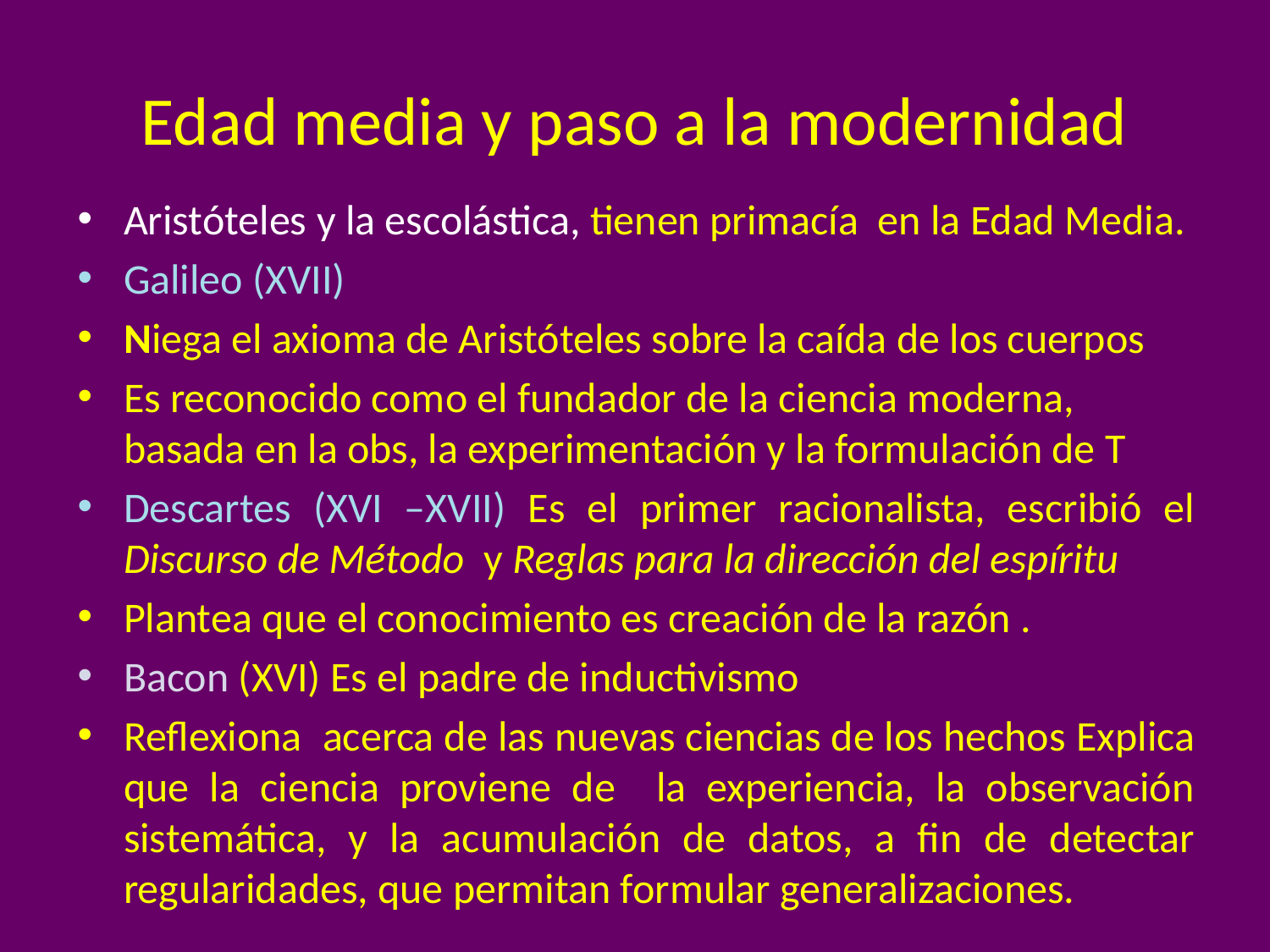

# Edad media y paso a la modernidad
Aristóteles y la escolástica, tienen primacía  en la Edad Media.
Galileo (XVII)
Niega el axioma de Aristóteles sobre la caída de los cuerpos
Es reconocido como el fundador de la ciencia moderna, basada en la obs, la experimentación y la formulación de T
Descartes (XVI –XVII) Es el primer racionalista, escribió el Discurso de Método  y Reglas para la dirección del espíritu
Plantea que el conocimiento es creación de la razón .
Bacon (XVI) Es el padre de inductivismo
Reflexiona  acerca de las nuevas ciencias de los hechos Explica que la ciencia proviene de  la experiencia, la observación sistemática, y la acumulación de datos, a fin de detectar regularidades, que permitan formular generalizaciones.